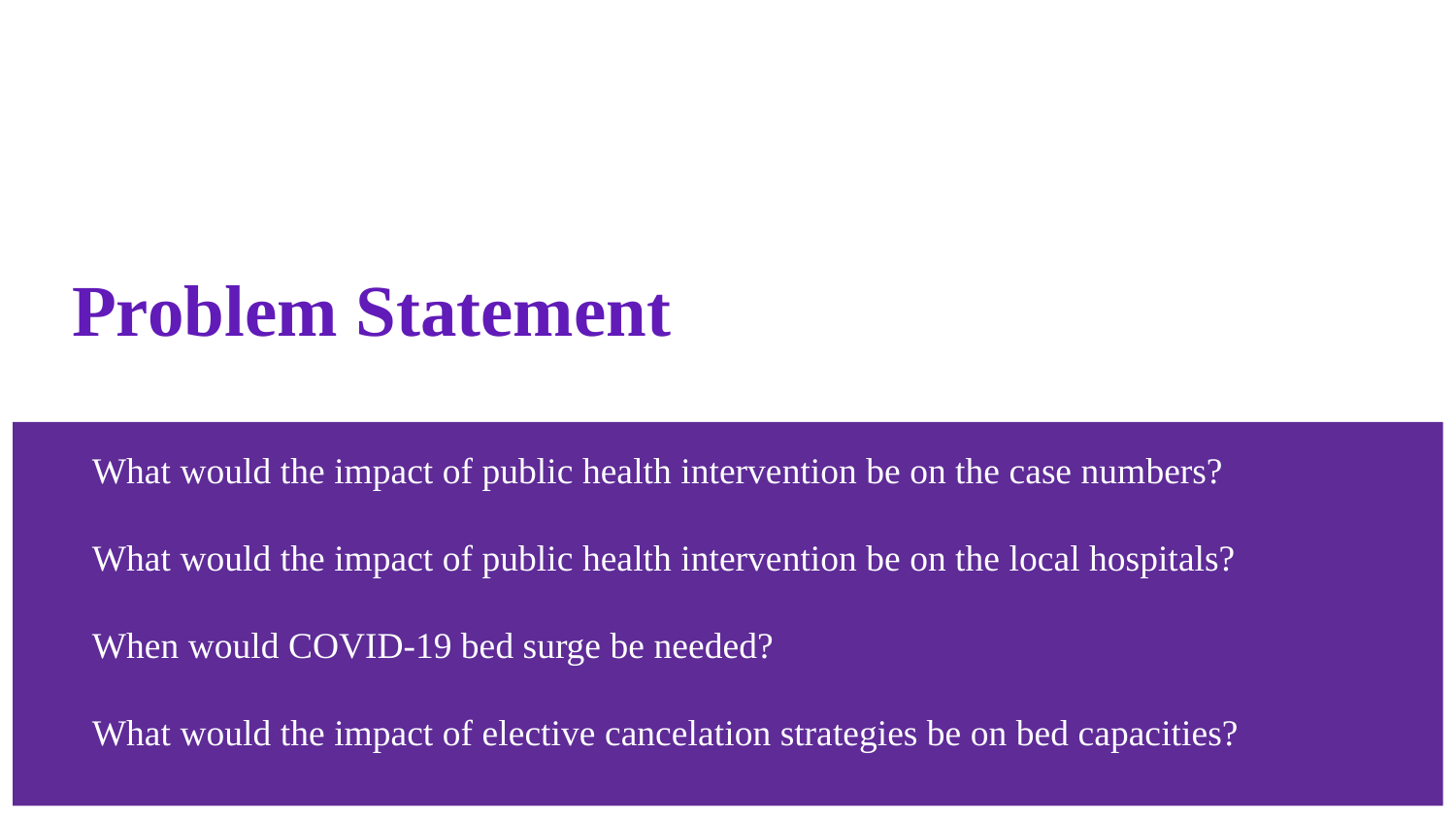

# Problem Statement
What would the impact of public health intervention be on the case numbers?

What would the impact of public health intervention be on the local hospitals?

When would COVID-19 bed surge be needed?

What would the impact of elective cancelation strategies be on bed capacities?